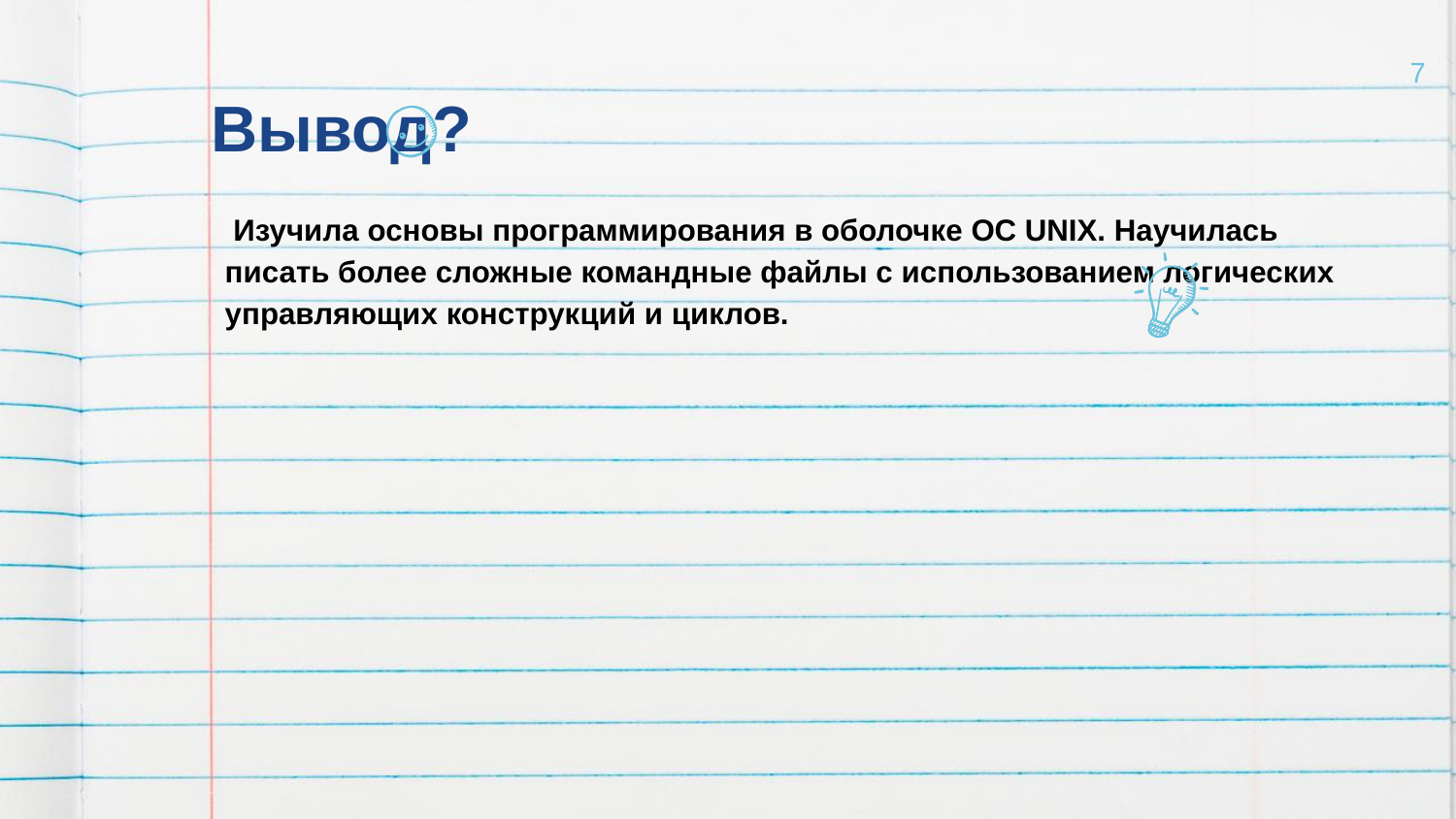

# Вывод?
7

 Изучила основы программирования в оболочке ОС UNIX. Научилась писать более сложные командные файлы с использованием логических управляющих конструкций и циклов.